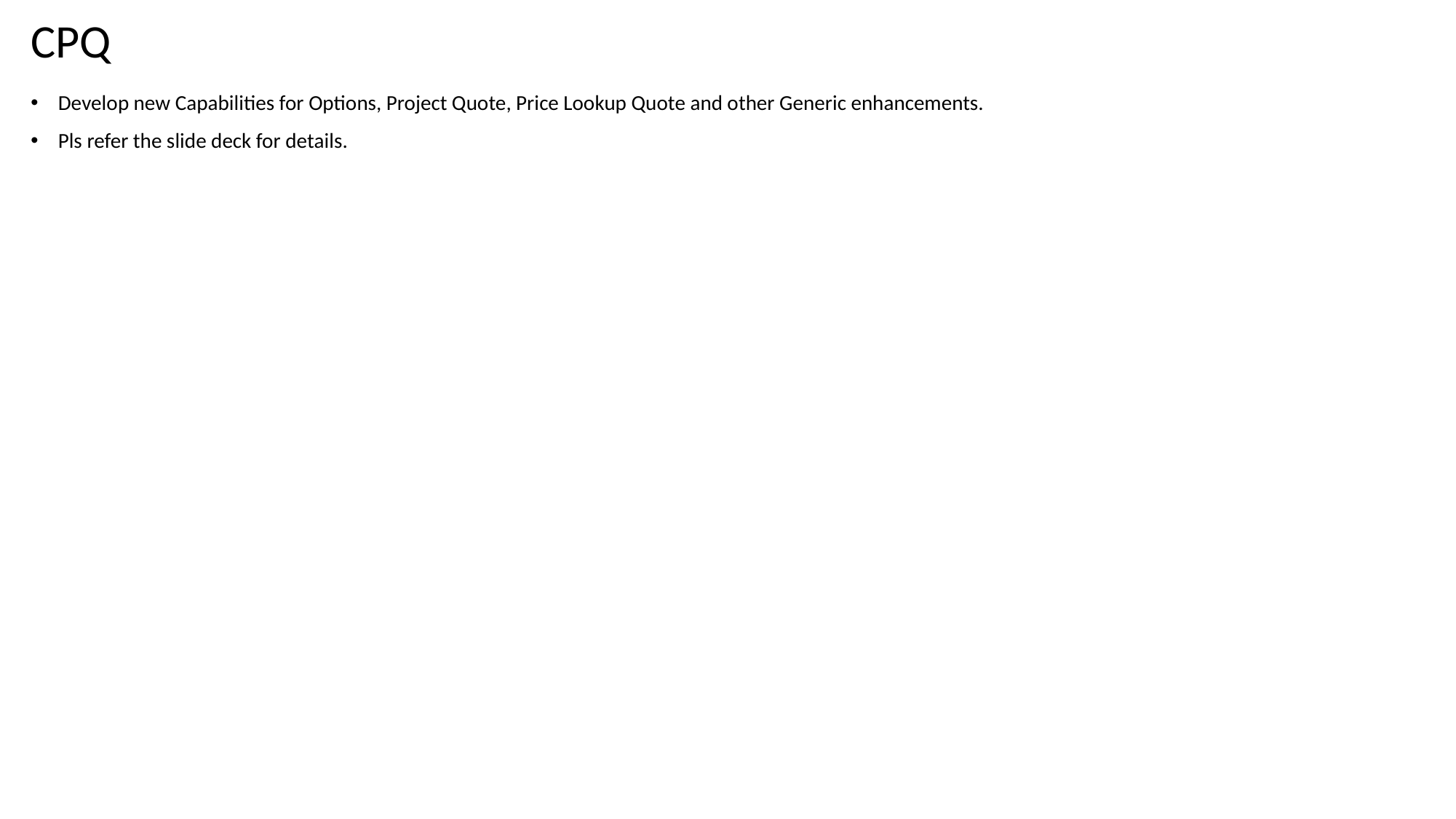

# CPQ
Develop new Capabilities for Options, Project Quote, Price Lookup Quote and other Generic enhancements.
Pls refer the slide deck for details.